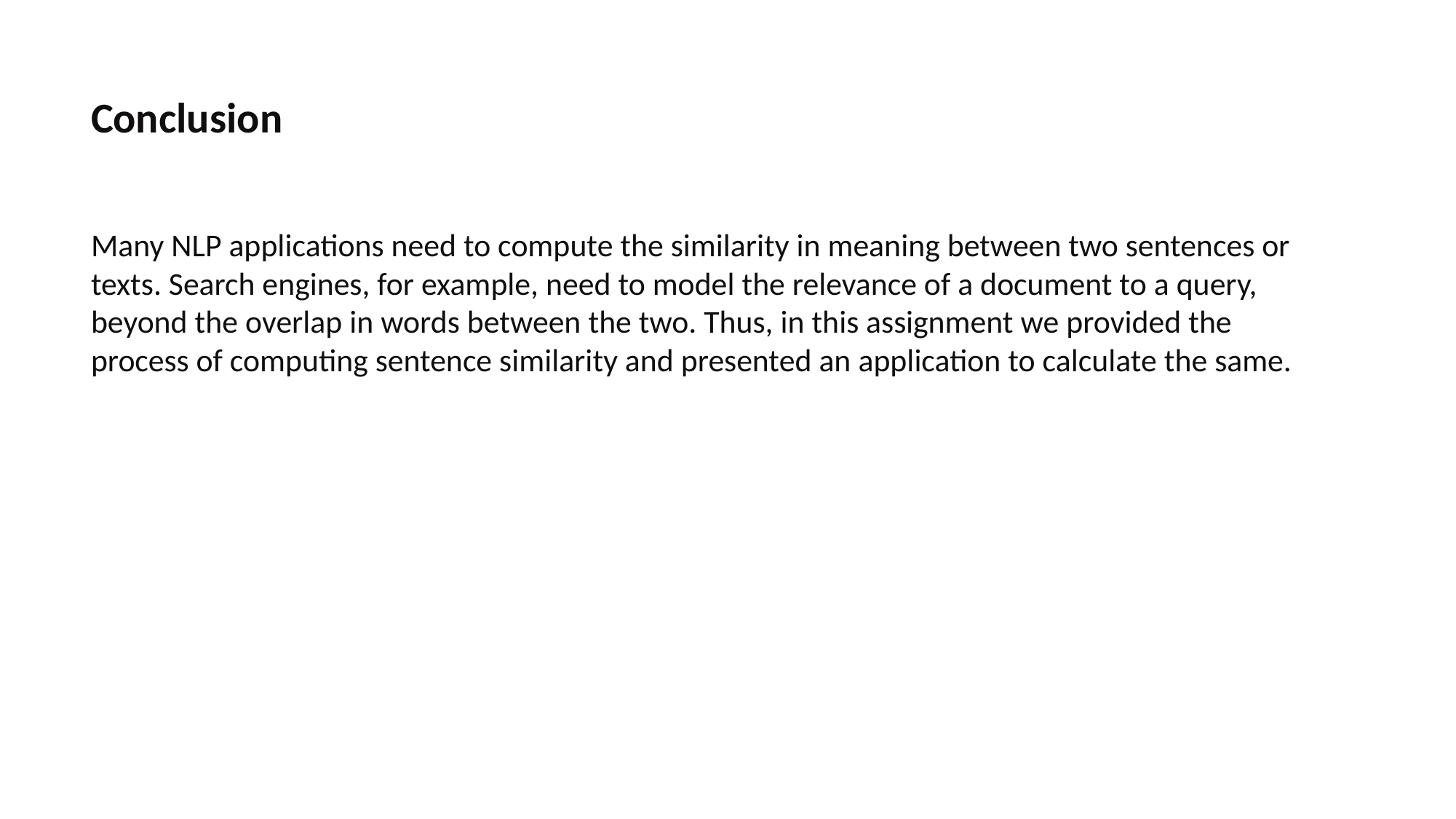

Conclusion

Many NLP applications need to compute the similarity in meaning between two sentences or texts. Search engines, for example, need to model the relevance of a document to a query, beyond the overlap in words between the two. Thus, in this assignment we provided the process of computing sentence similarity and presented an application to calculate the same.